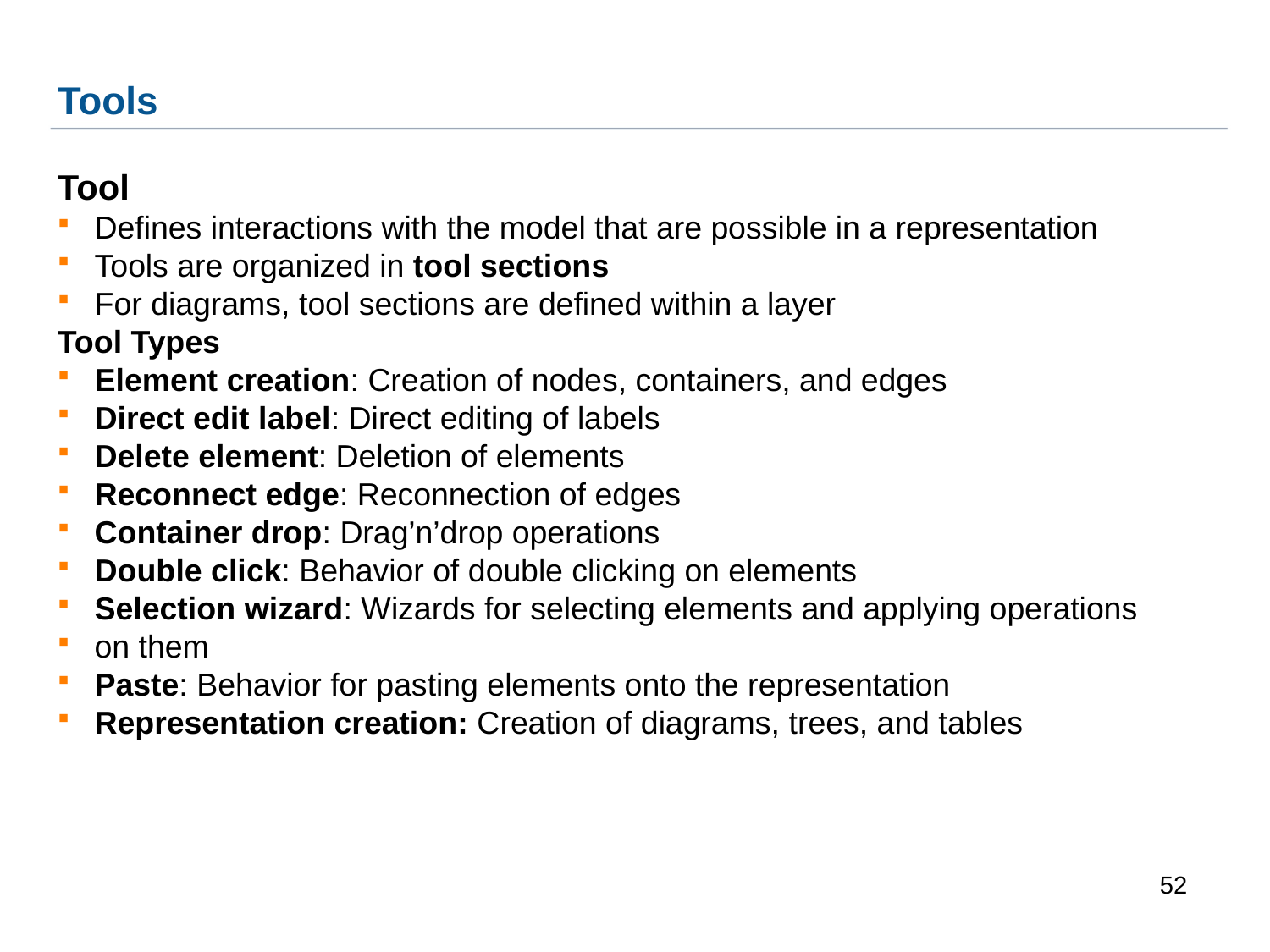

Tools
Tool
Defines interactions with the model that are possible in a representation
Tools are organized in tool sections
For diagrams, tool sections are defined within a layer
Tool Types
Element creation: Creation of nodes, containers, and edges
Direct edit label: Direct editing of labels
Delete element: Deletion of elements
Reconnect edge: Reconnection of edges
Container drop: Drag’n’drop operations
Double click: Behavior of double clicking on elements
Selection wizard: Wizards for selecting elements and applying operations
on them
Paste: Behavior for pasting elements onto the representation
Representation creation: Creation of diagrams, trees, and tables
52